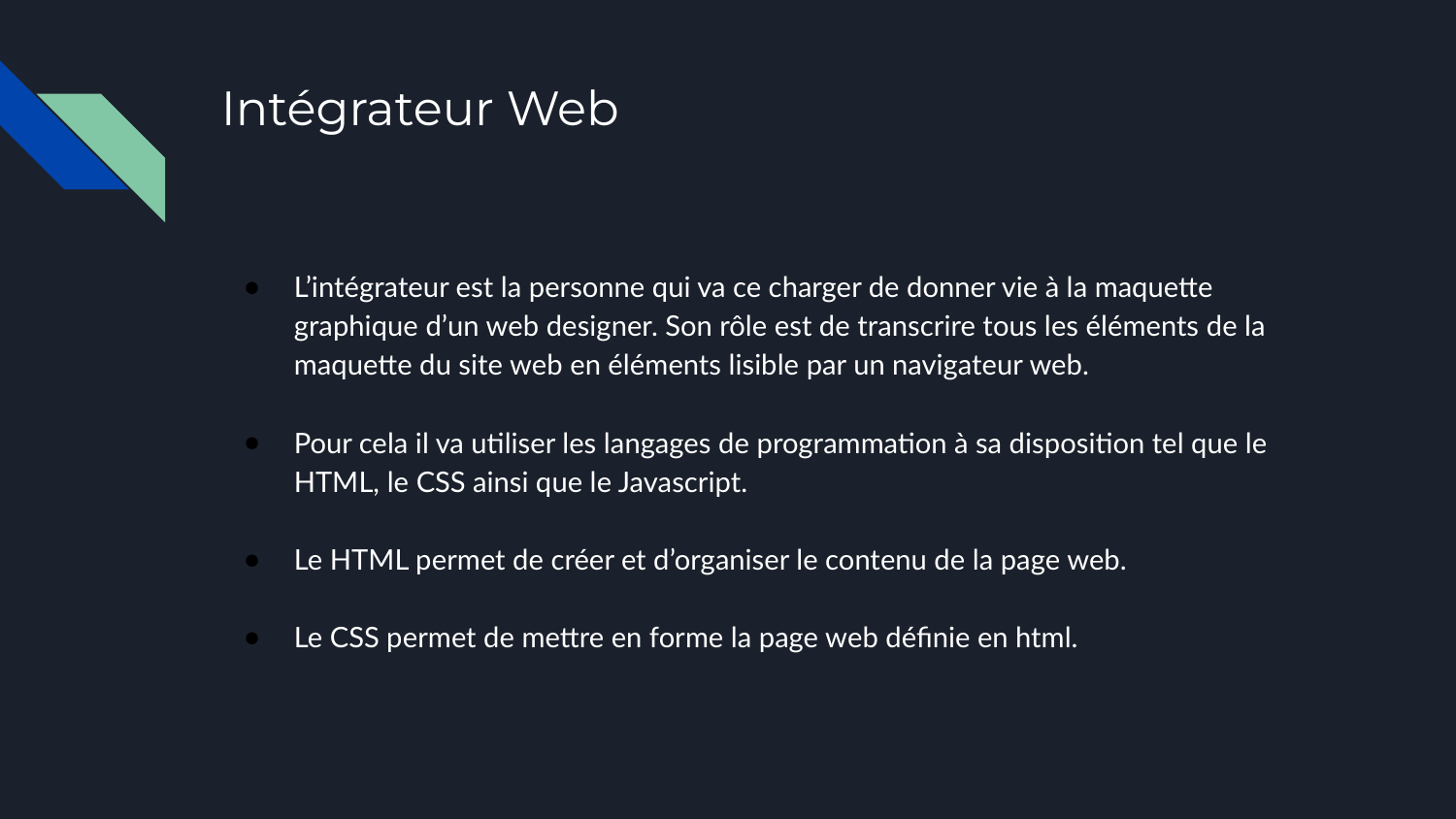

# Intégrateur Web
L’intégrateur est la personne qui va ce charger de donner vie à la maquette graphique d’un web designer. Son rôle est de transcrire tous les éléments de la maquette du site web en éléments lisible par un navigateur web.

Pour cela il va utiliser les langages de programmation à sa disposition tel que le HTML, le CSS ainsi que le Javascript.

Le HTML permet de créer et d’organiser le contenu de la page web.

Le CSS permet de mettre en forme la page web définie en html.